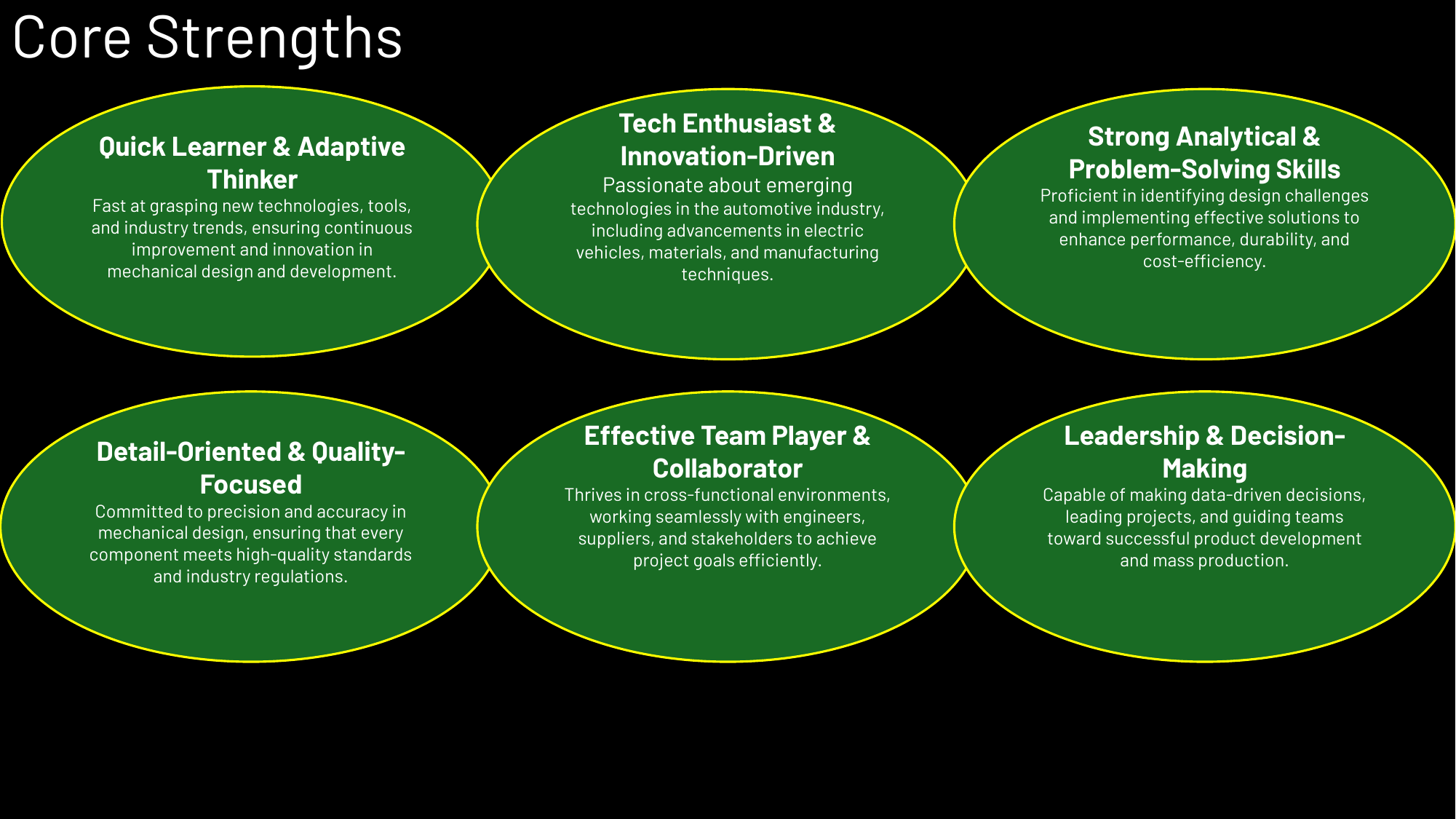

# Core Strengths
Quick Learner & Adaptive Thinker
Fast at grasping new technologies, tools, and industry trends, ensuring continuous improvement and innovation in mechanical design and development.

Tech Enthusiast & Innovation-Driven
Passionate about emerging technologies in the automotive industry, including advancements in electric vehicles, materials, and manufacturing techniques.

Strong Analytical & Problem-Solving Skills
Proficient in identifying design challenges and implementing effective solutions to enhance performance, durability, and cost-efficiency.

Effective Team Player & Collaborator
Thrives in cross-functional environments, working seamlessly with engineers, suppliers, and stakeholders to achieve project goals efficiently.

Leadership & Decision-Making
Capable of making data-driven decisions, leading projects, and guiding teams toward successful product development and mass production.

Detail-Oriented & Quality-Focused
Committed to precision and accuracy in mechanical design, ensuring that every component meets high-quality standards and industry regulations.